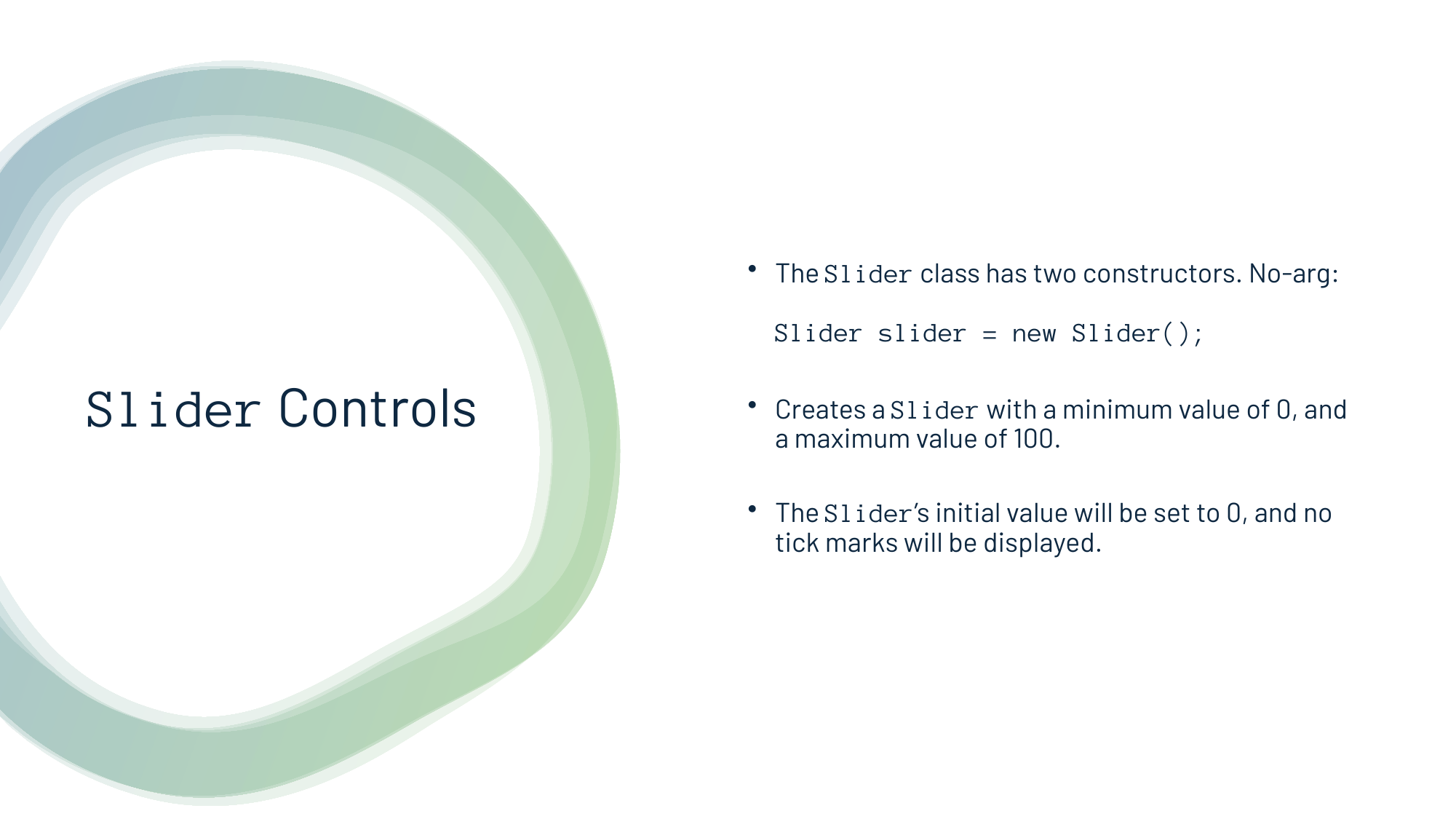

The Slider class has two constructors. No-arg:
Slider slider = new Slider();
Creates a Slider with a minimum value of 0, and a maximum value of 100.
The Slider’s initial value will be set to 0, and no tick marks will be displayed.
# Slider Controls